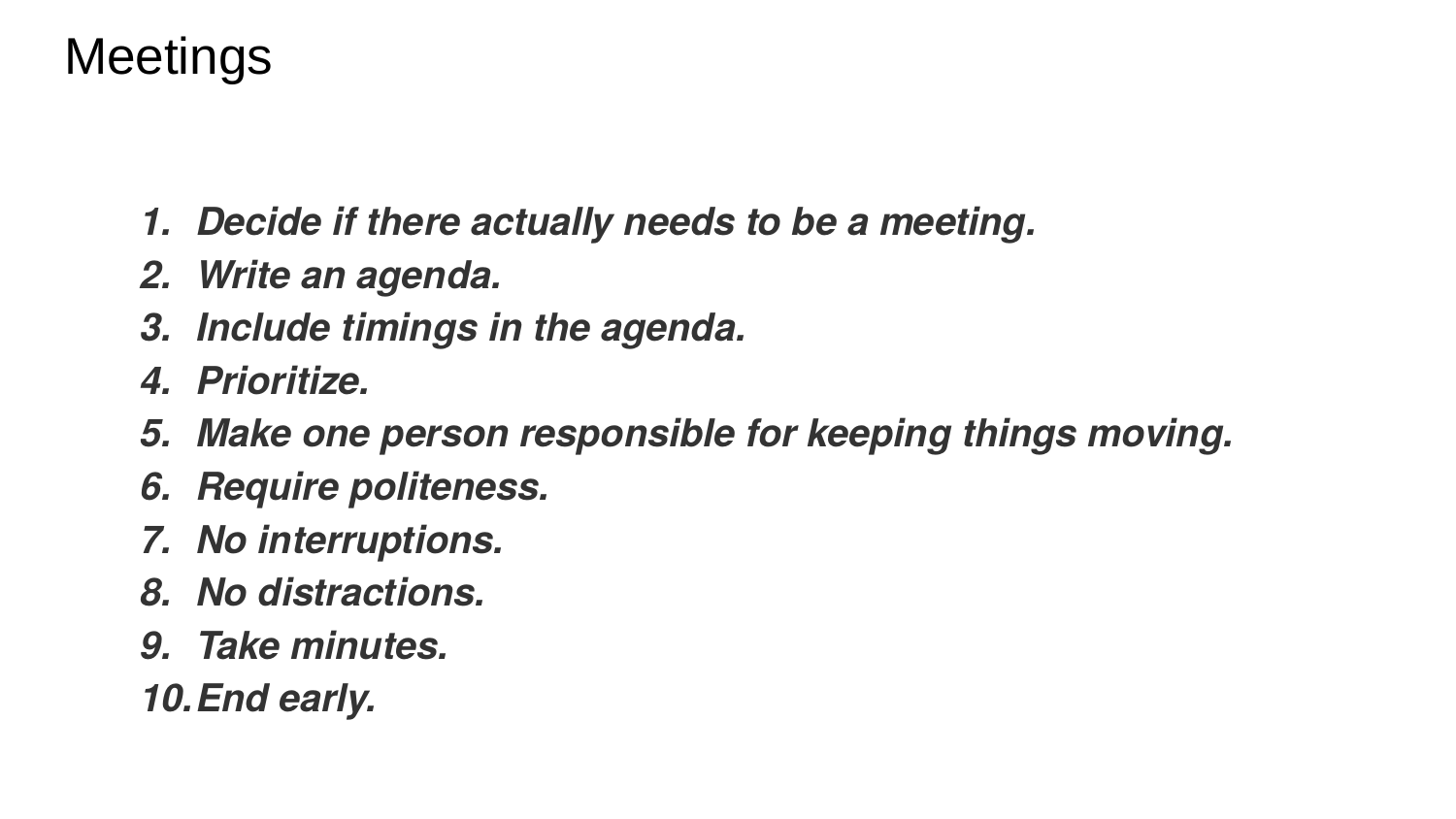

# Meetings
Decide if there actually needs to be a meeting.
Write an agenda.
Include timings in the agenda.
Prioritize.
Make one person responsible for keeping things moving.
Require politeness.
No interruptions.
No distractions.
Take minutes.
End early.